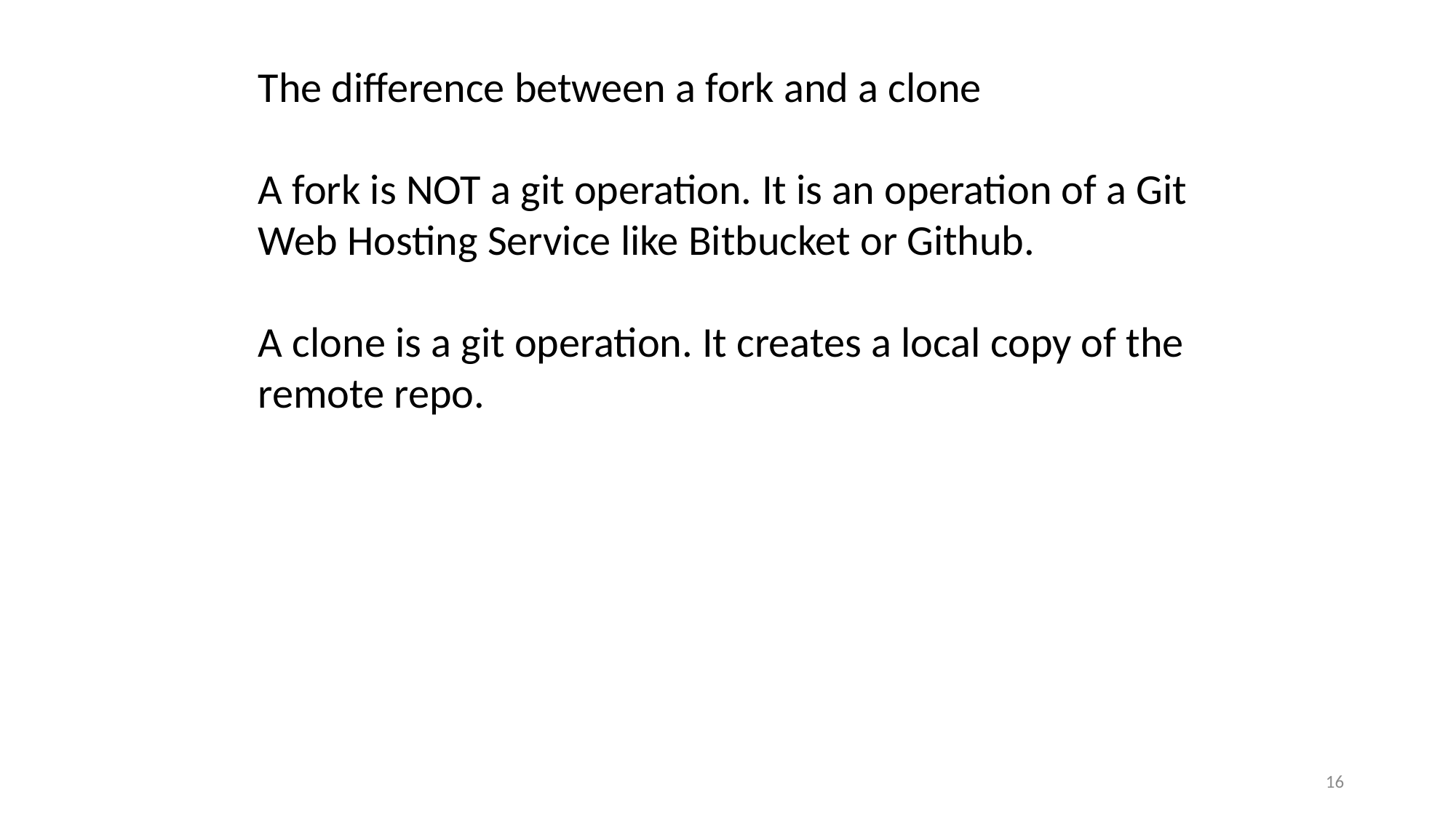

The difference between a fork and a clone

A fork is NOT a git operation. It is an operation of a Git Web Hosting Service like Bitbucket or Github.

A clone is a git operation. It creates a local copy of the remote repo.

16